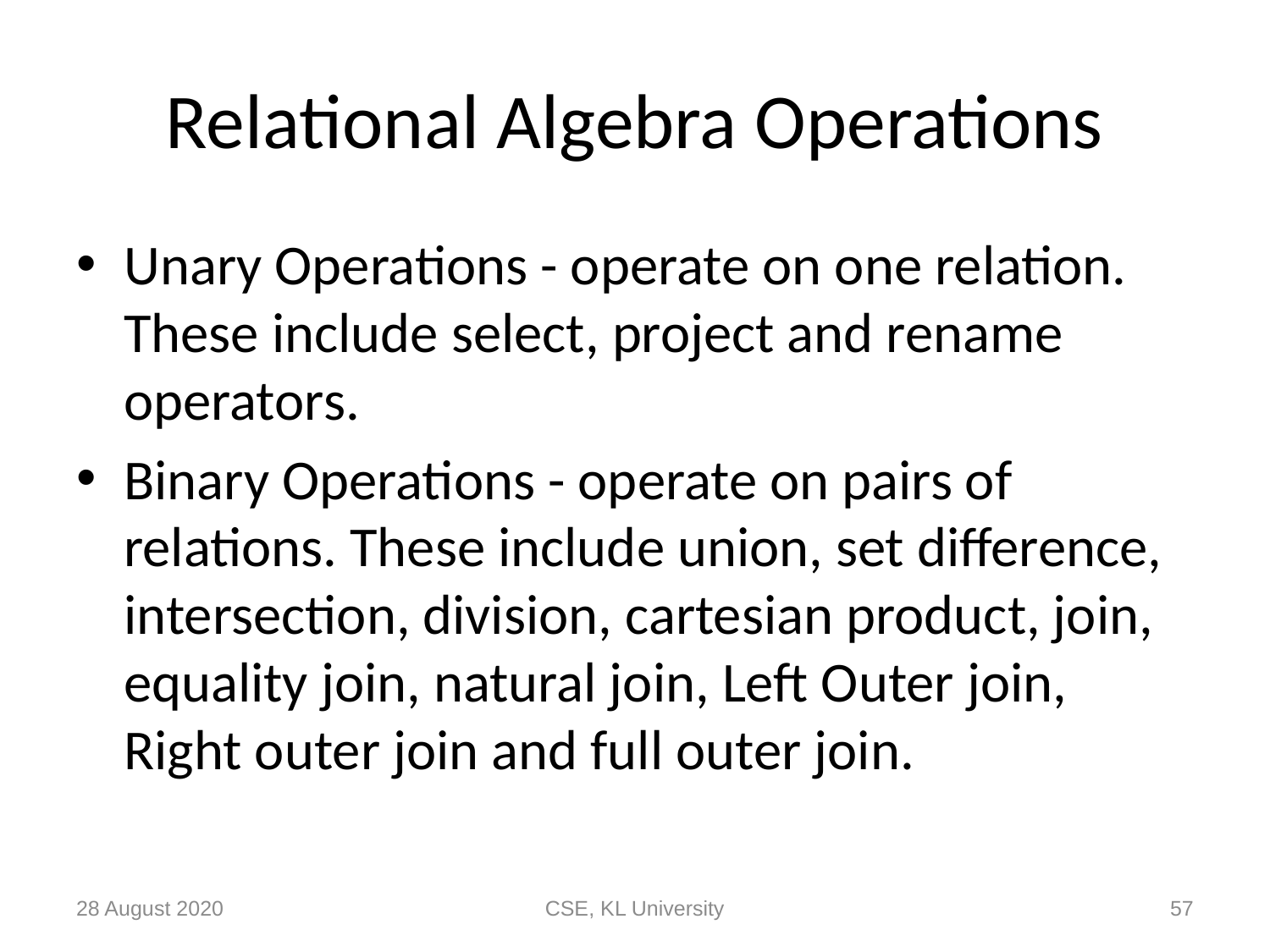

# Relational Algebra Operations
Unary Operations - operate on one relation. These include select, project and rename operators.
Binary Operations - operate on pairs of relations. These include union, set difference, intersection, division, cartesian product, join, equality join, natural join, Left Outer join, Right outer join and full outer join.

28 August 2020
CSE, KL University
57